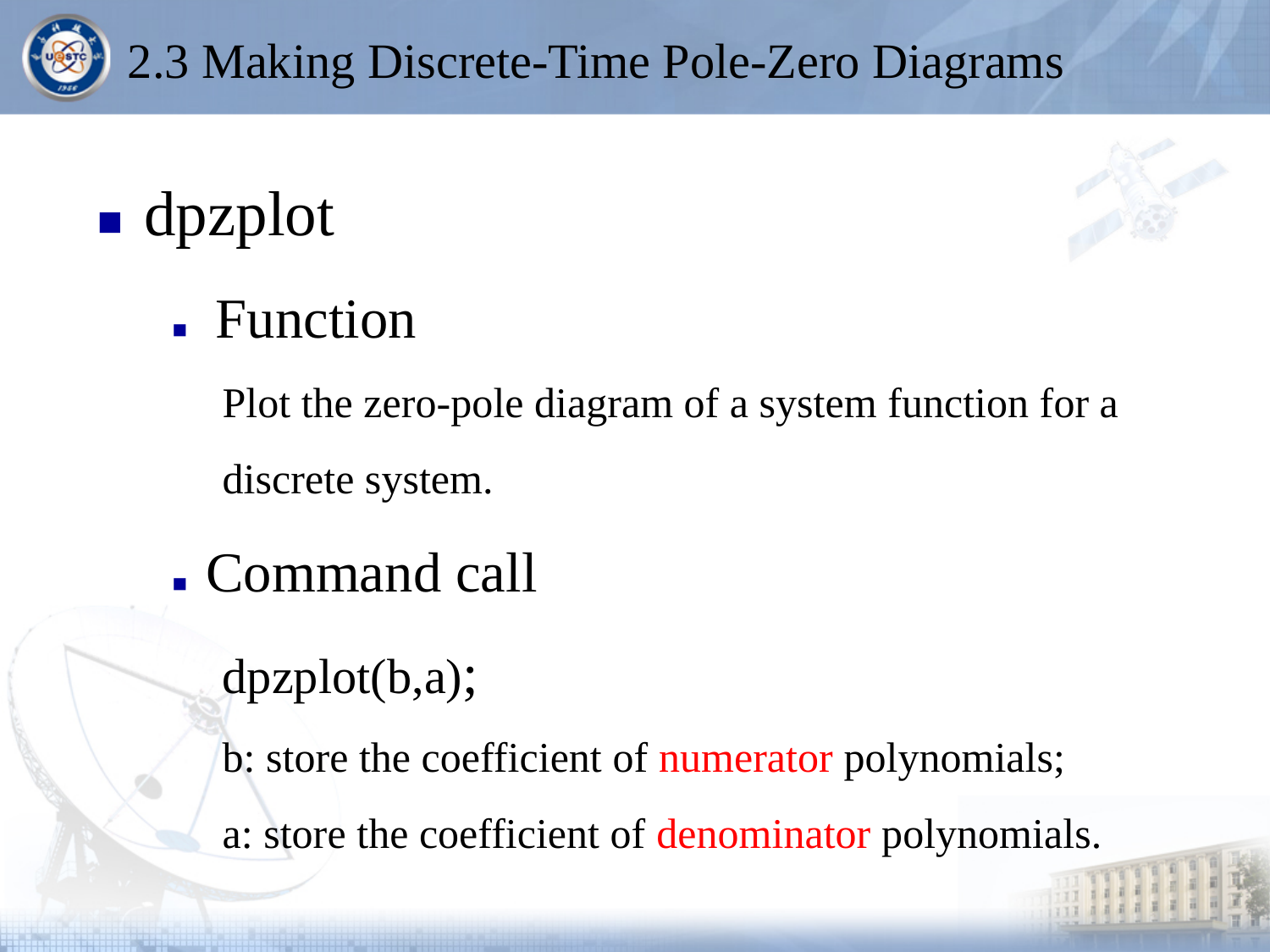

# 2.3 Making Discrete-Time Pole-Zero Diagrams
■  dpzplot
■  Function
Plot the zero-pole diagram of a system function for a discrete system.
■   Command call
dpzplot(b,a);
b: store the coefficient of numerator polynomials;
a: store the coefficient of denominator polynomials.